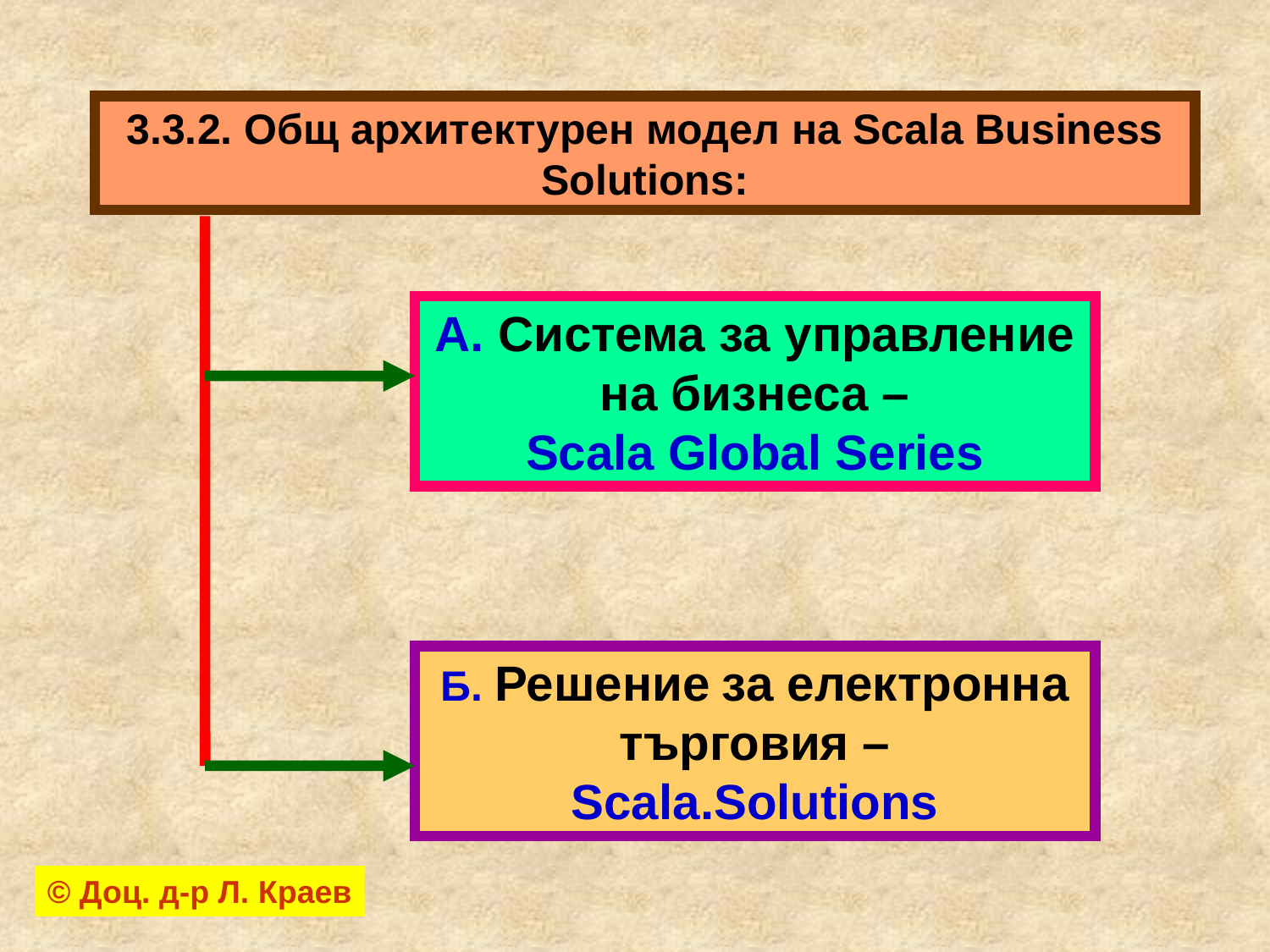

3.3.2. Общ архитектурен модел на Scala Business Solutions:

А. Система за управление на бизнеса –
Scala Global Series

Б. Решение за електронна търговия –
Scala.Solutions

© Доц. д-р Л. Краев